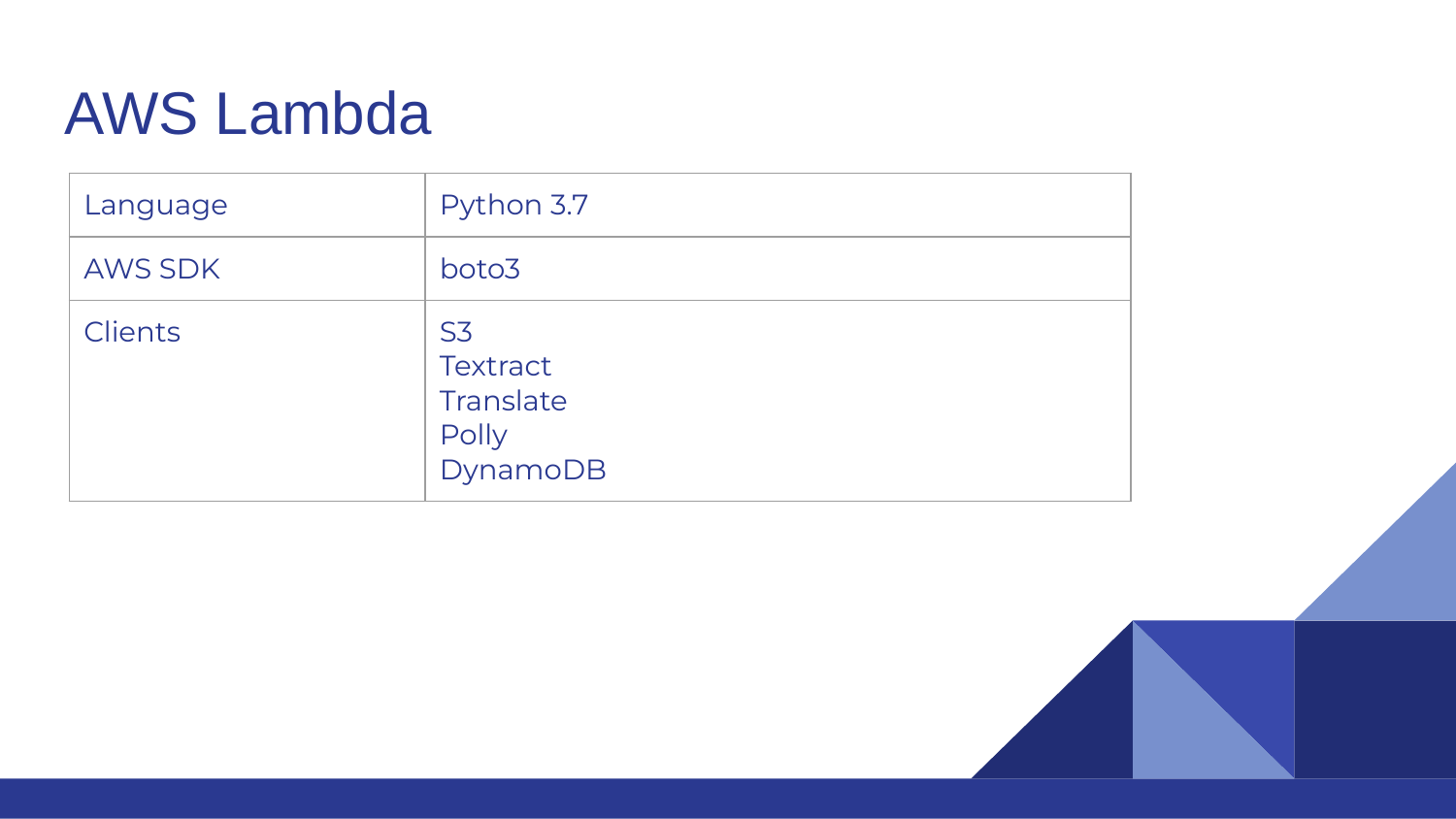

# AWS Lambda
| Language | Python 3.7 |
| --- | --- |
| AWS SDK | boto3 |
| Clients | S3 Textract Translate Polly DynamoDB |